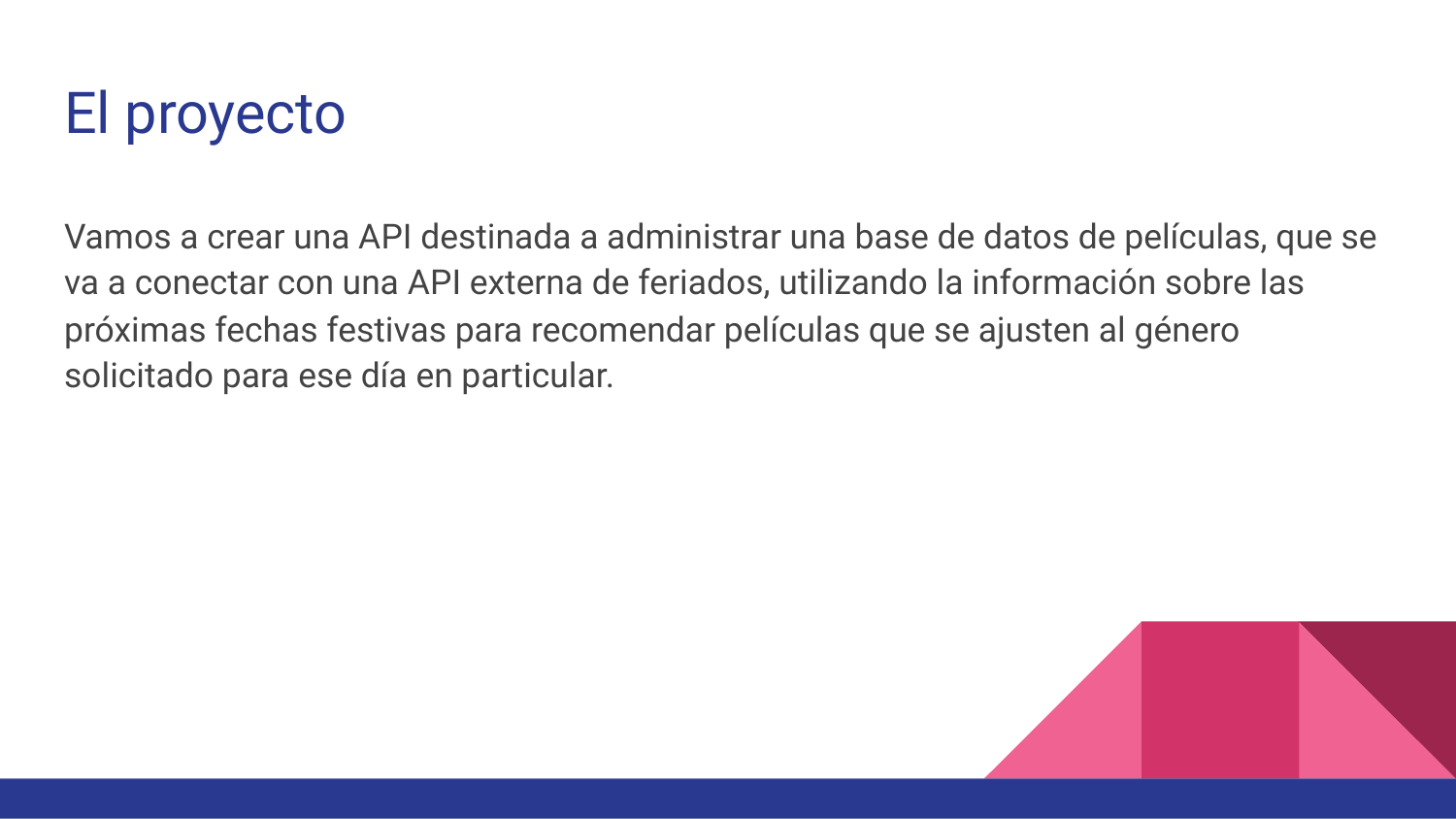

# El proyecto
Vamos a crear una API destinada a administrar una base de datos de películas, que se va a conectar con una API externa de feriados, utilizando la información sobre las próximas fechas festivas para recomendar películas que se ajusten al género solicitado para ese día en particular.